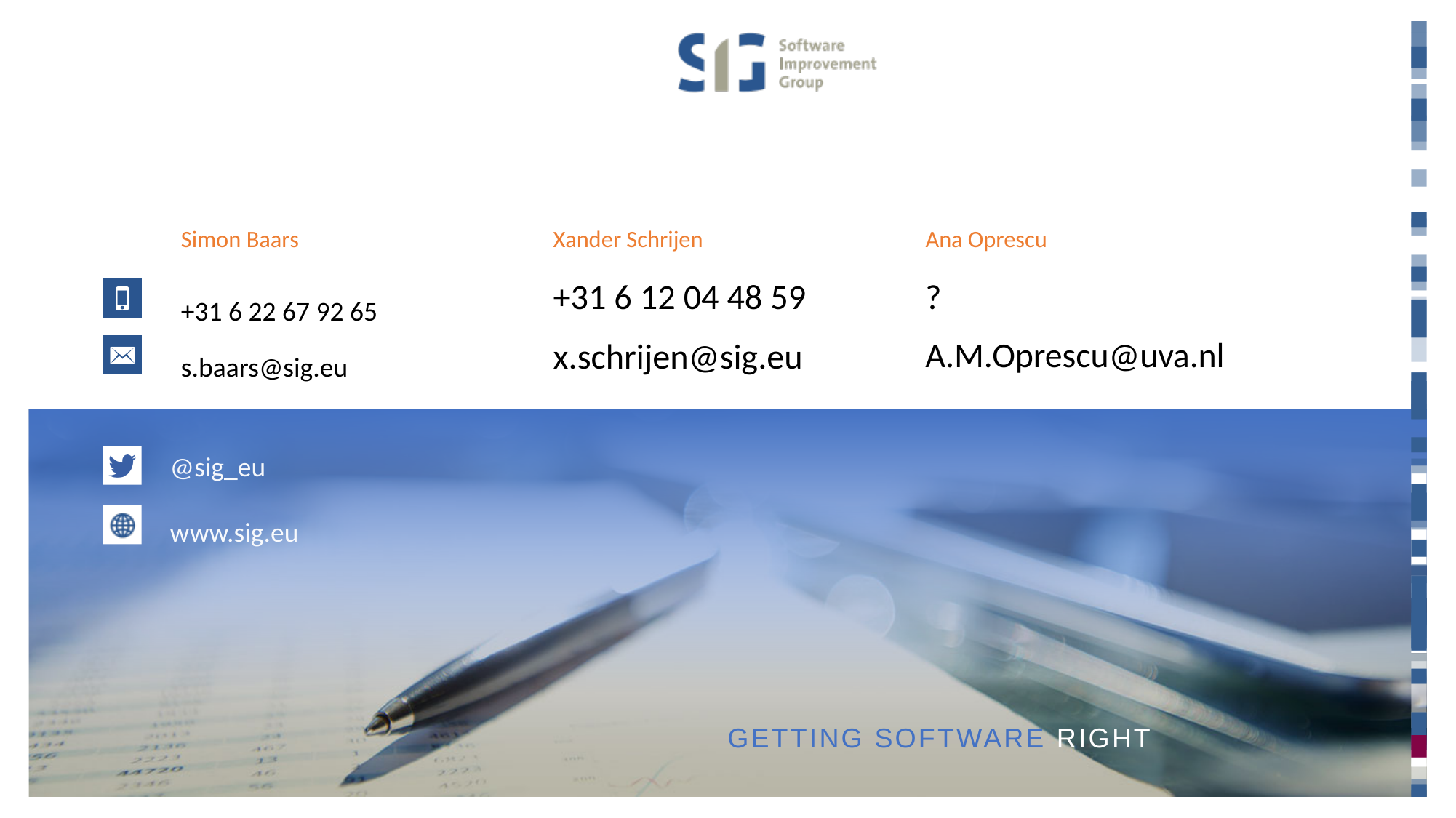

Simon Baars
Xander Schrijen
Ana Oprescu
+31 6 12 04 48 59
x.schrijen@sig.eu
?
A.M.Oprescu@uva.nl
# +31 6 22 67 92 65 s.baars@sig.eu